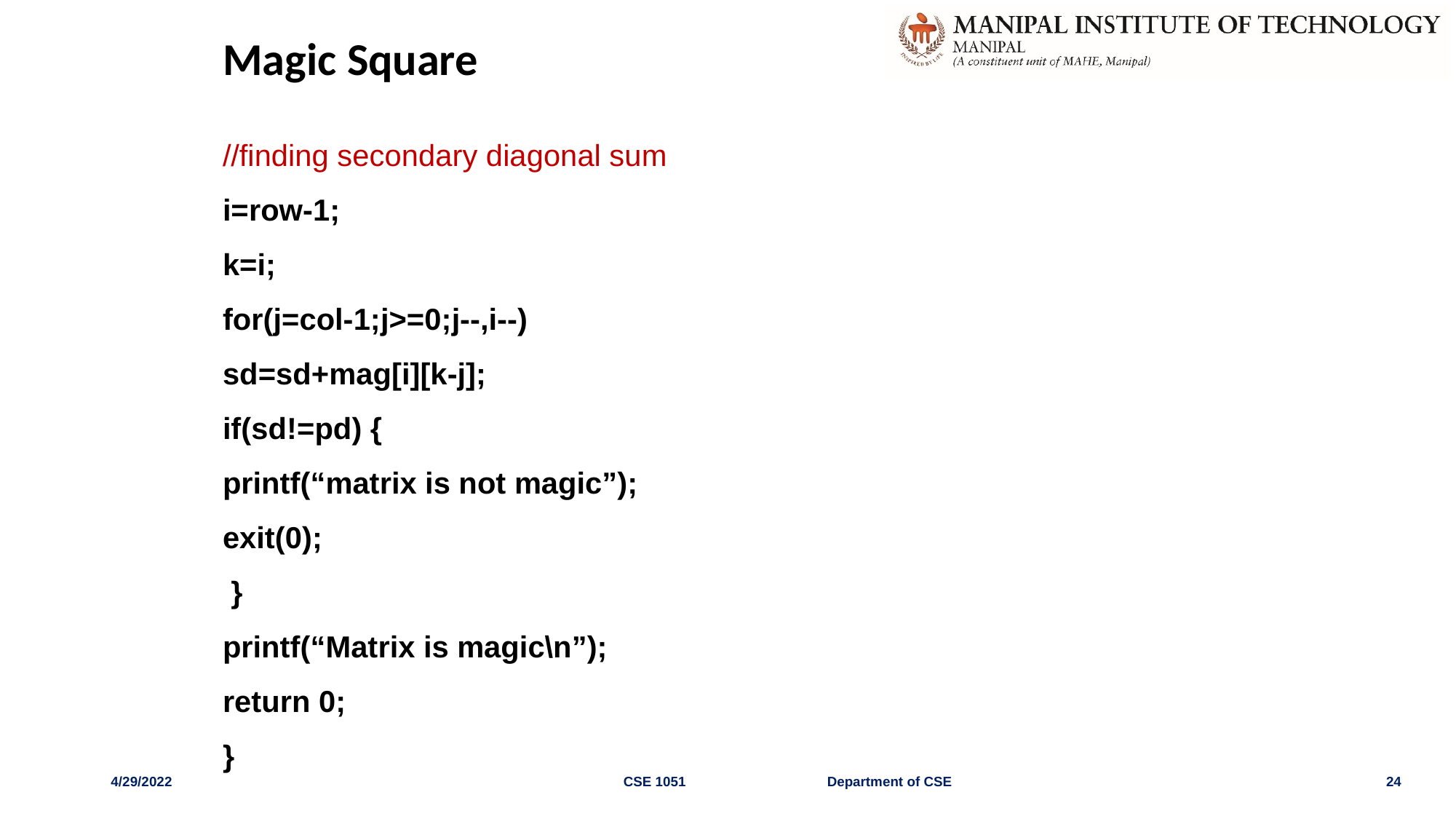

# Magic Square
//finding secondary diagonal sum
i=row-1;
k=i;
for(j=col-1;j>=0;j--,i--)
sd=sd+mag[i][k-j];
if(sd!=pd) {
printf(“matrix is not magic”);
exit(0);
 }
printf(“Matrix is magic\n”);
return 0;
}
4/29/2022
CSE 1051                                     Department of CSE
24